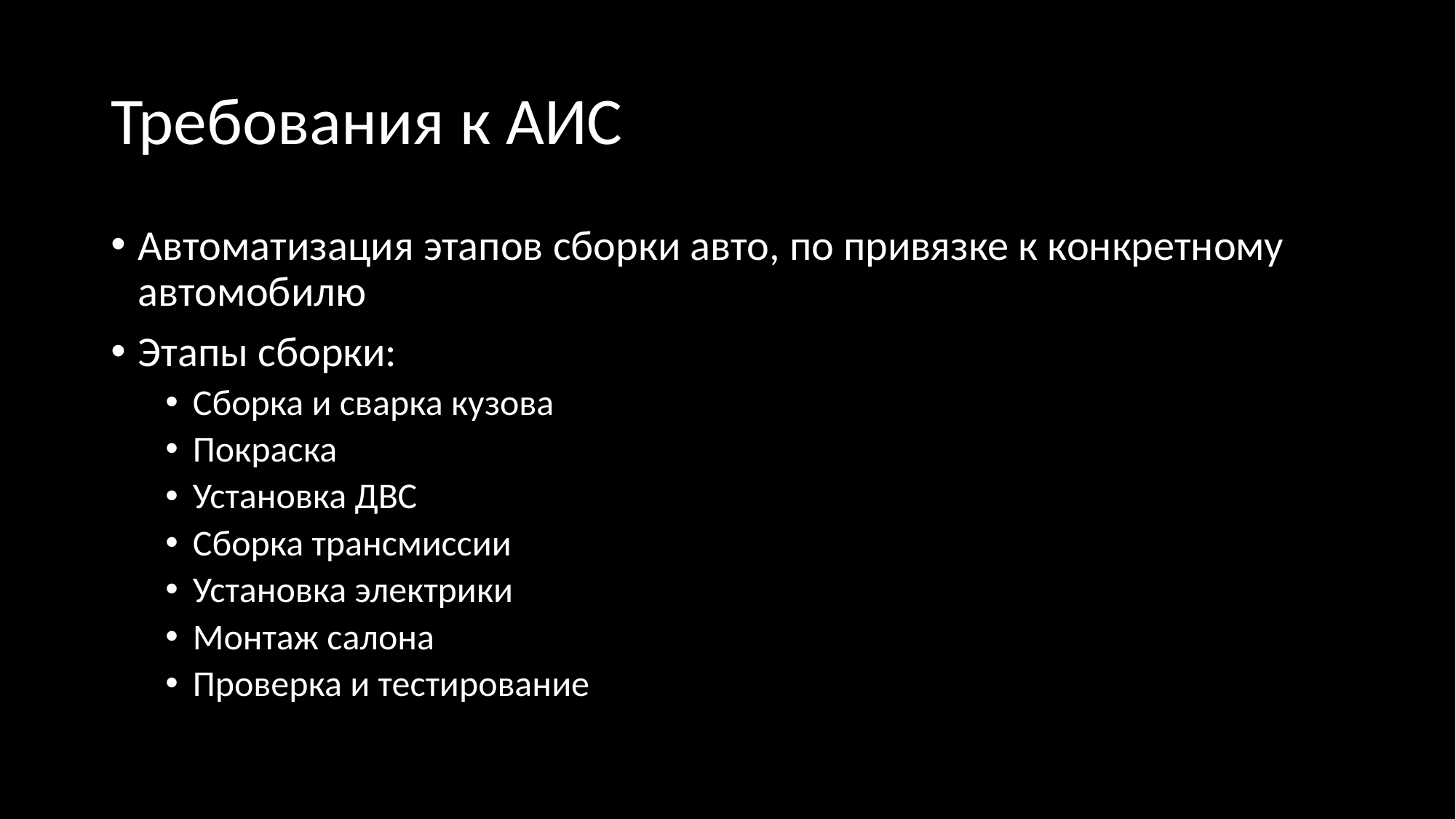

# Требования к АИС
Автоматизация этапов сборки авто, по привязке к конкретному автомобилю
Этапы сборки:
Сборка и сварка кузова
Покраска
Установка ДВС
Сборка трансмиссии
Установка электрики
Монтаж салона
Проверка и тестирование